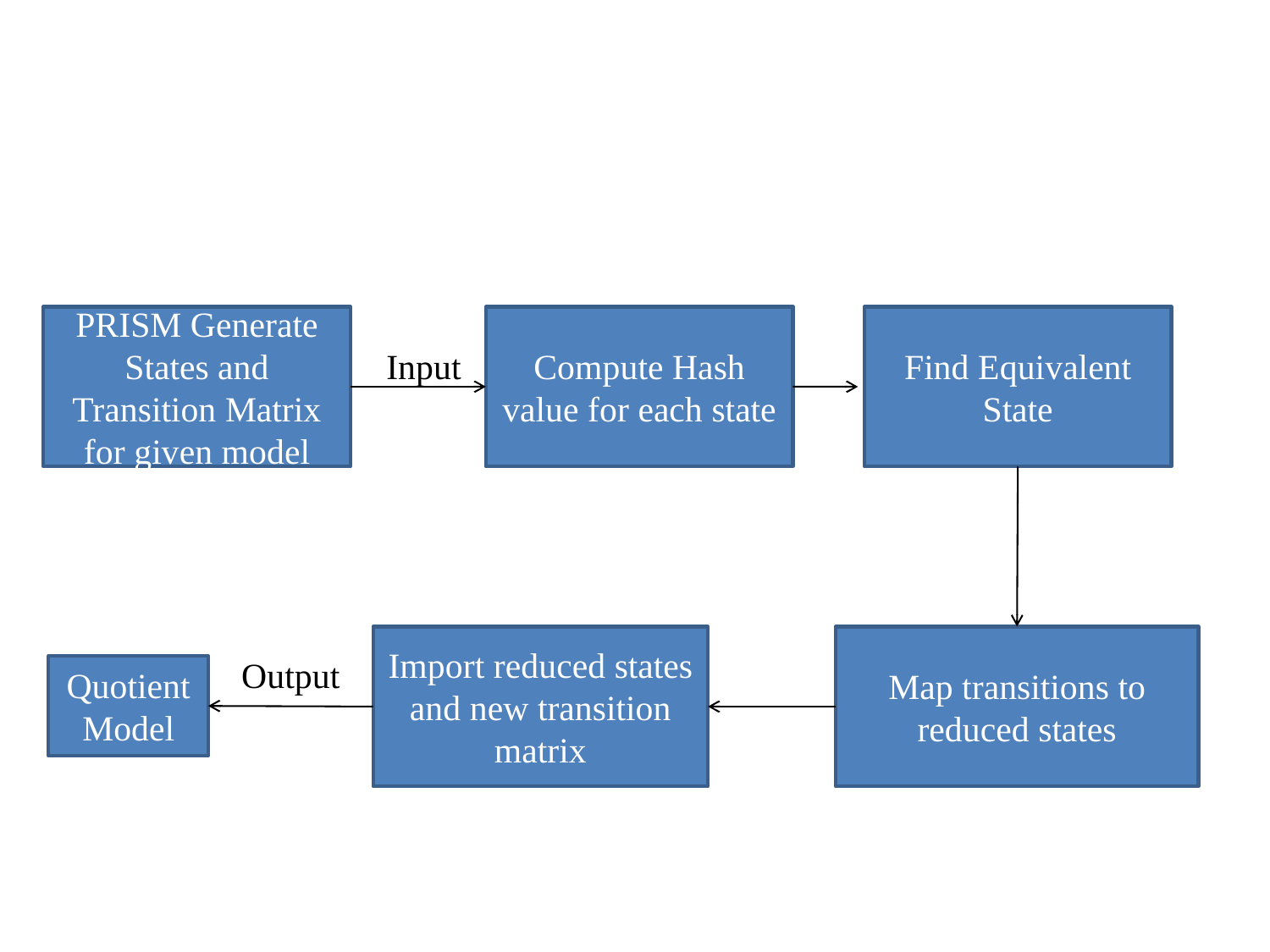

PRISM Generate States and Transition Matrix for given model
Compute Hash value for each state
Find Equivalent State
Input
Import reduced states and new transition matrix
Map transitions to reduced states
Output
Quotient Model